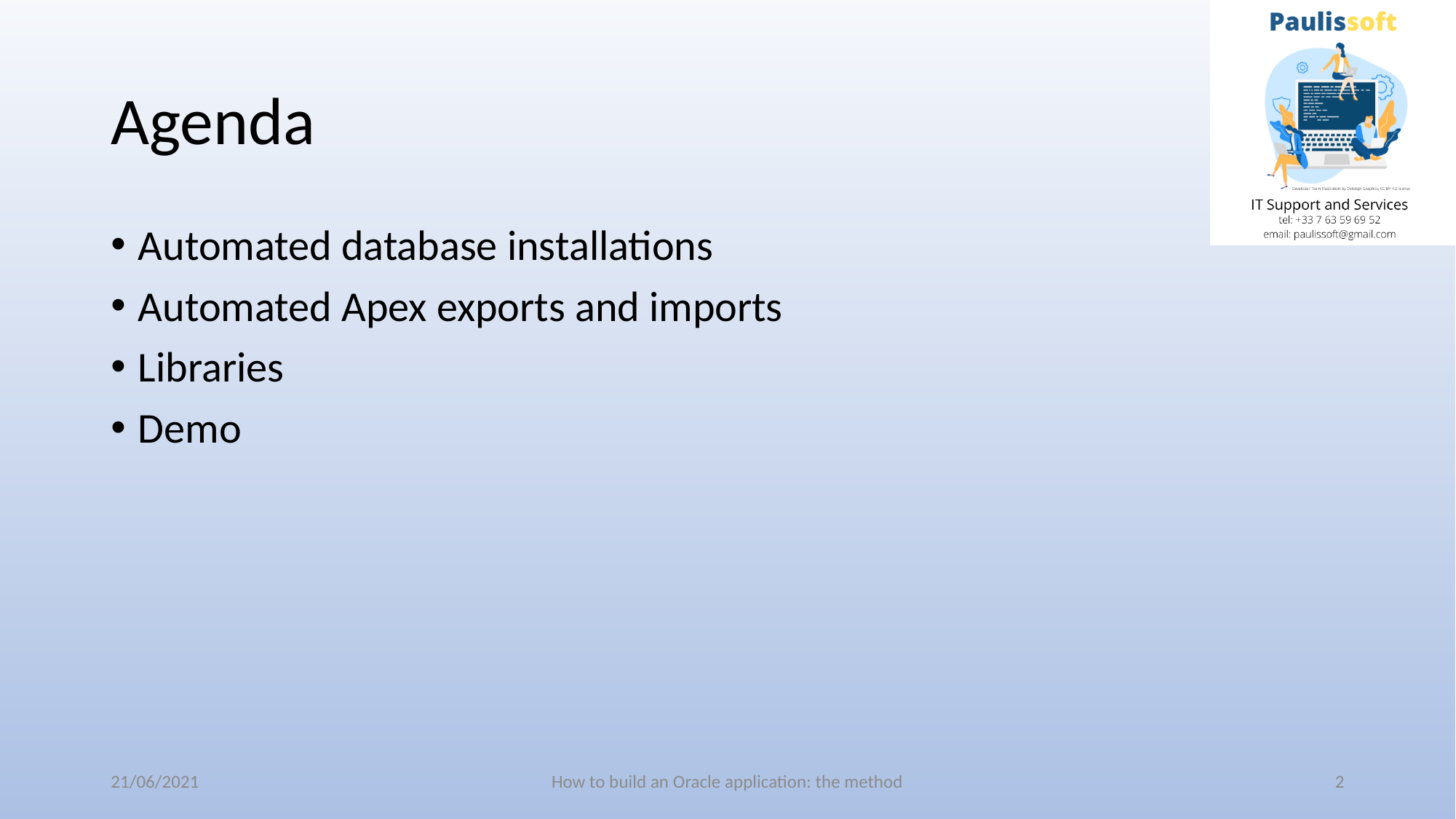

# Agenda
Automated database installations
Automated Apex exports and imports
Libraries
Demo

21/06/2021
How to build an Oracle application: the method
2